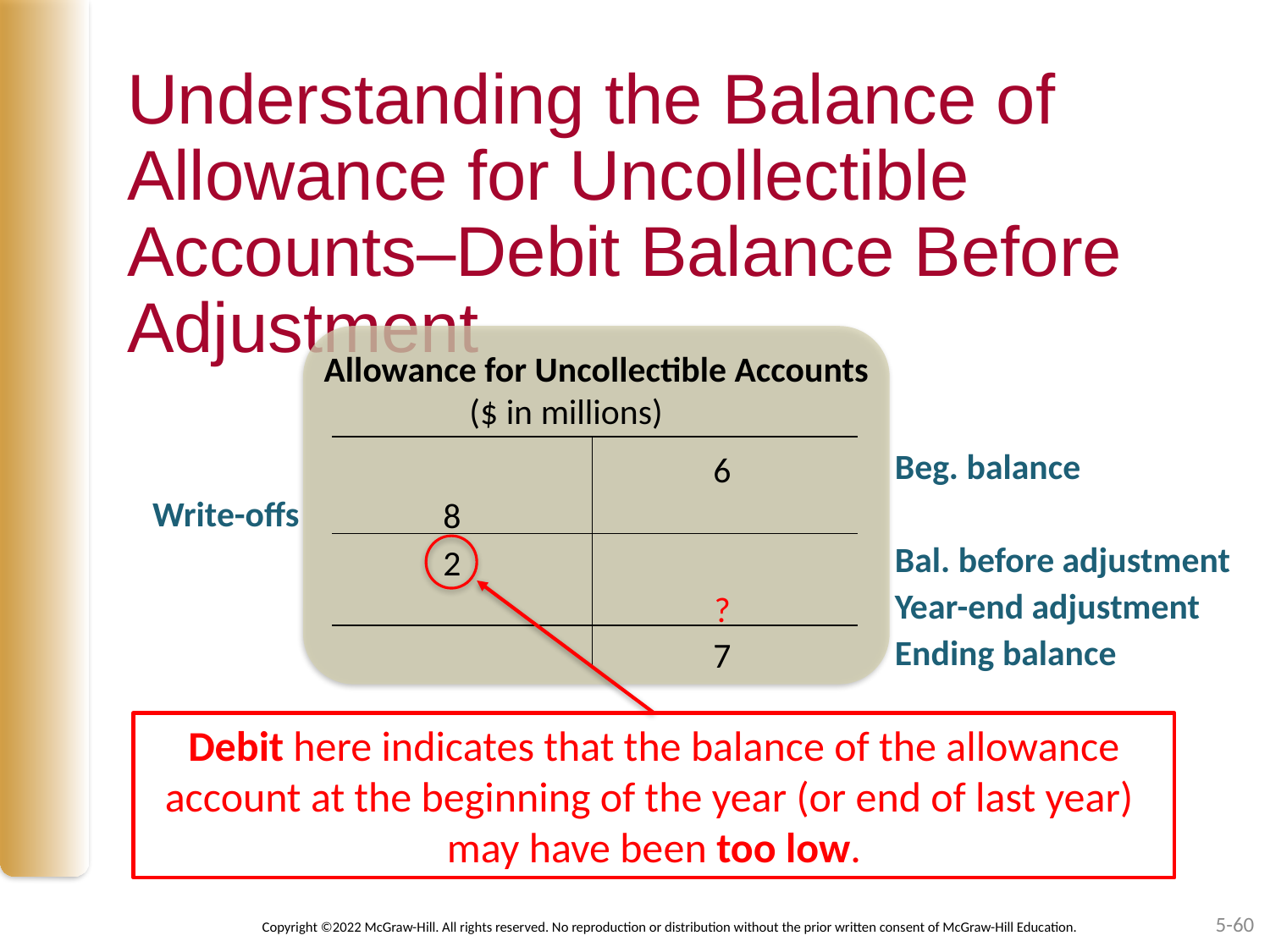

# Understanding the Balance of Allowance for Uncollectible Accounts–Debit Balance Before Adjustment

Allowance for Uncollectible Accounts
($ in millions)
Beg. balance

Bal. before adjustment
Year-end adjustment
Ending balance
		6
	8
	2			?
		7
Write-offs

Debit here indicates that the balance of the allowance account at the beginning of the year (or end of last year)
may have been too low.